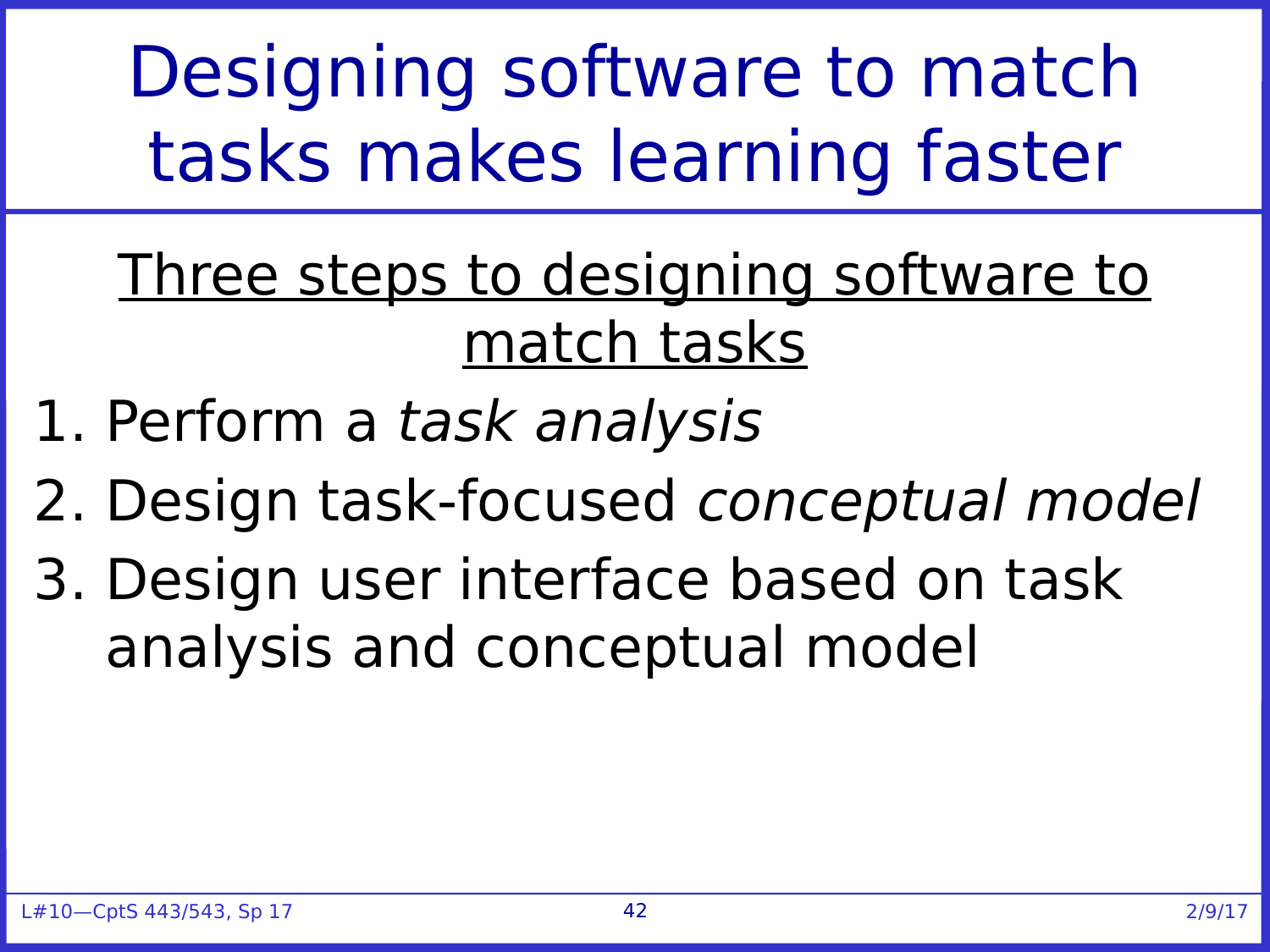

# Designing software to match tasks makes learning faster
Three steps to designing software to match tasks
Perform a task analysis
Design task-focused conceptual model
Design user interface based on task analysis and conceptual model
42